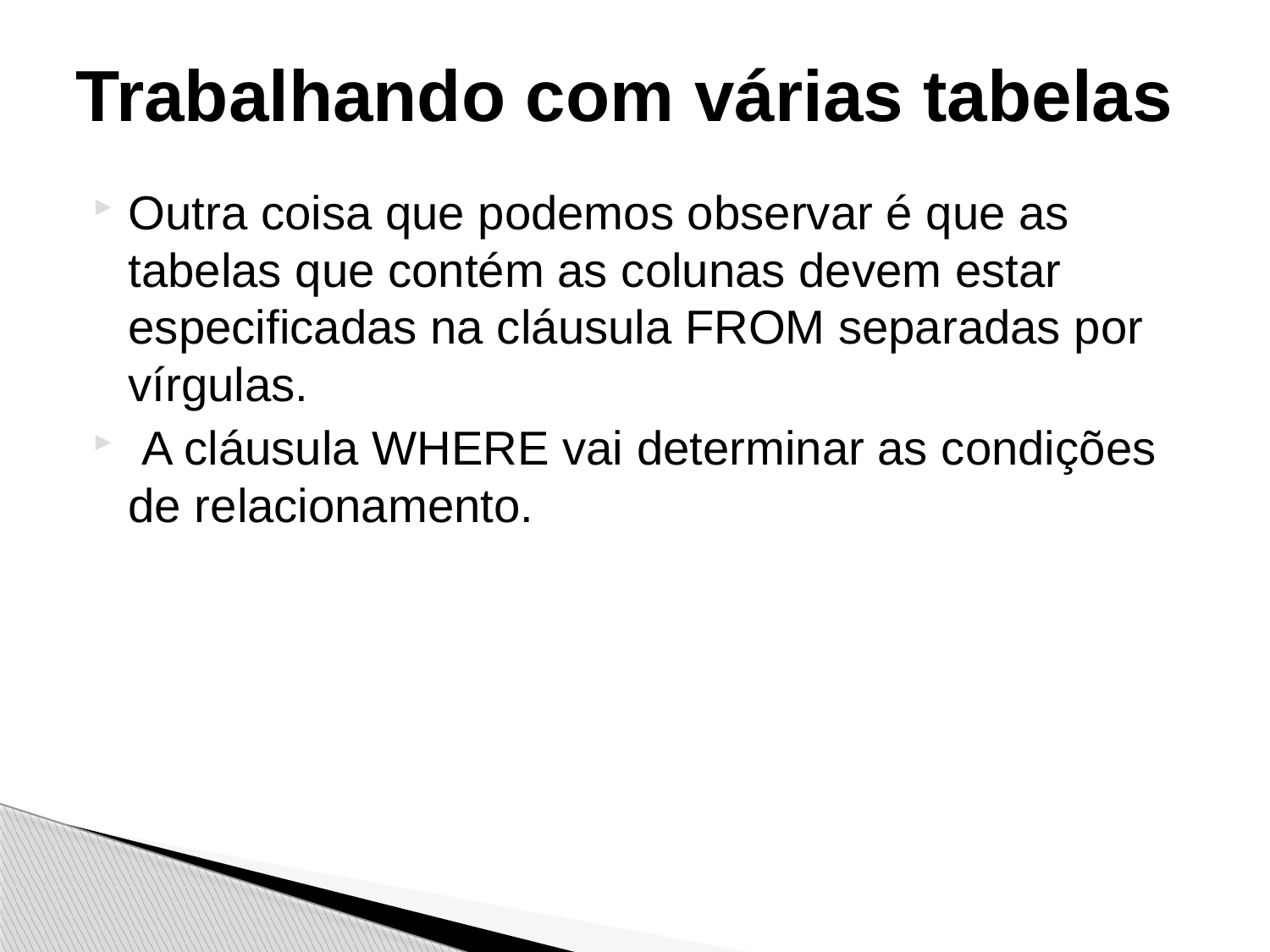

# Trabalhando com várias tabelas
Outra coisa que podemos observar é que as tabelas que contém as colunas devem estar especificadas na cláusula FROM separadas por vírgulas.
 A cláusula WHERE vai determinar as condições de relacionamento.